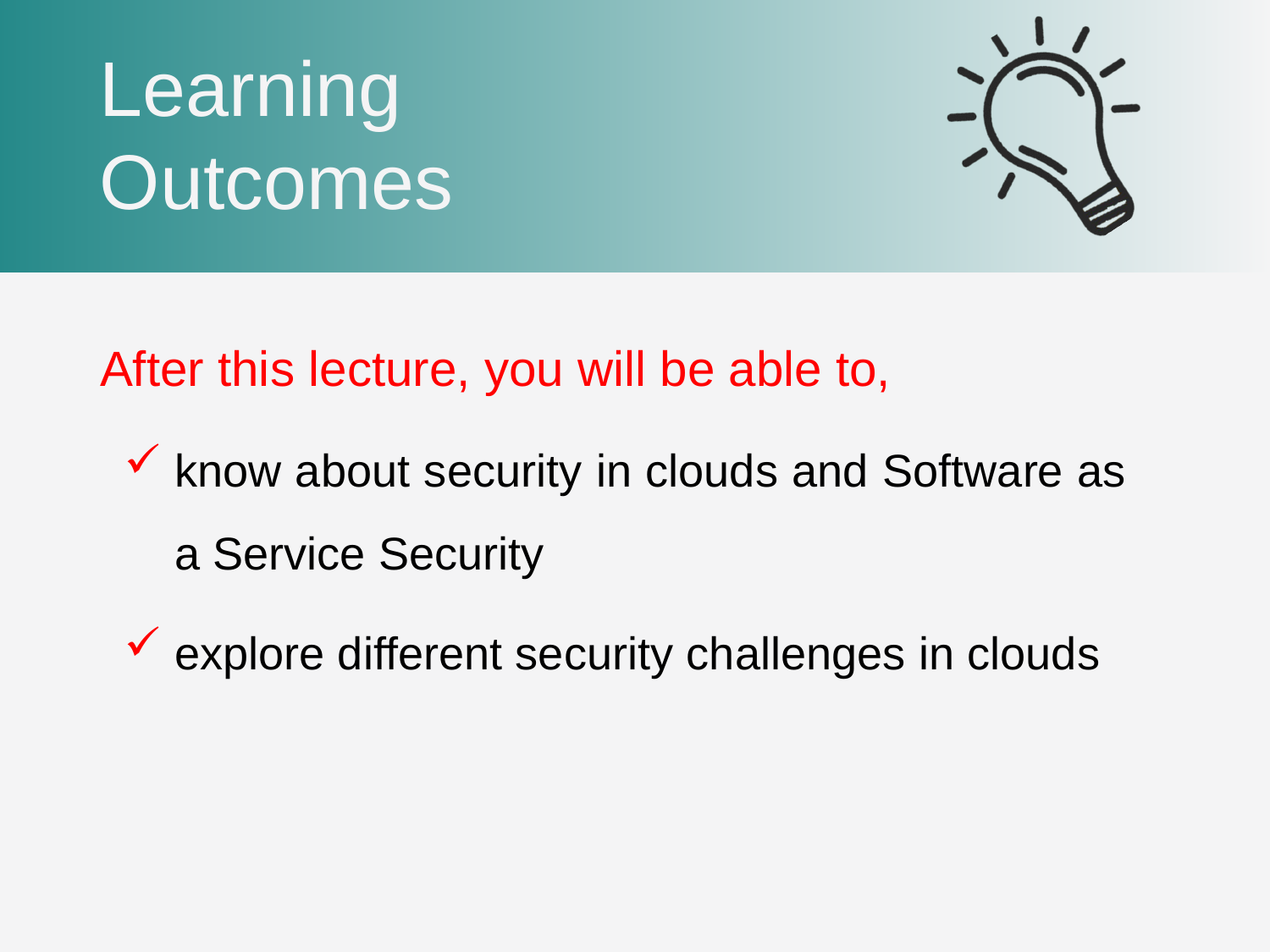

After this lecture, you will be able to,
know about security in clouds and Software as a Service Security
explore different security challenges in clouds